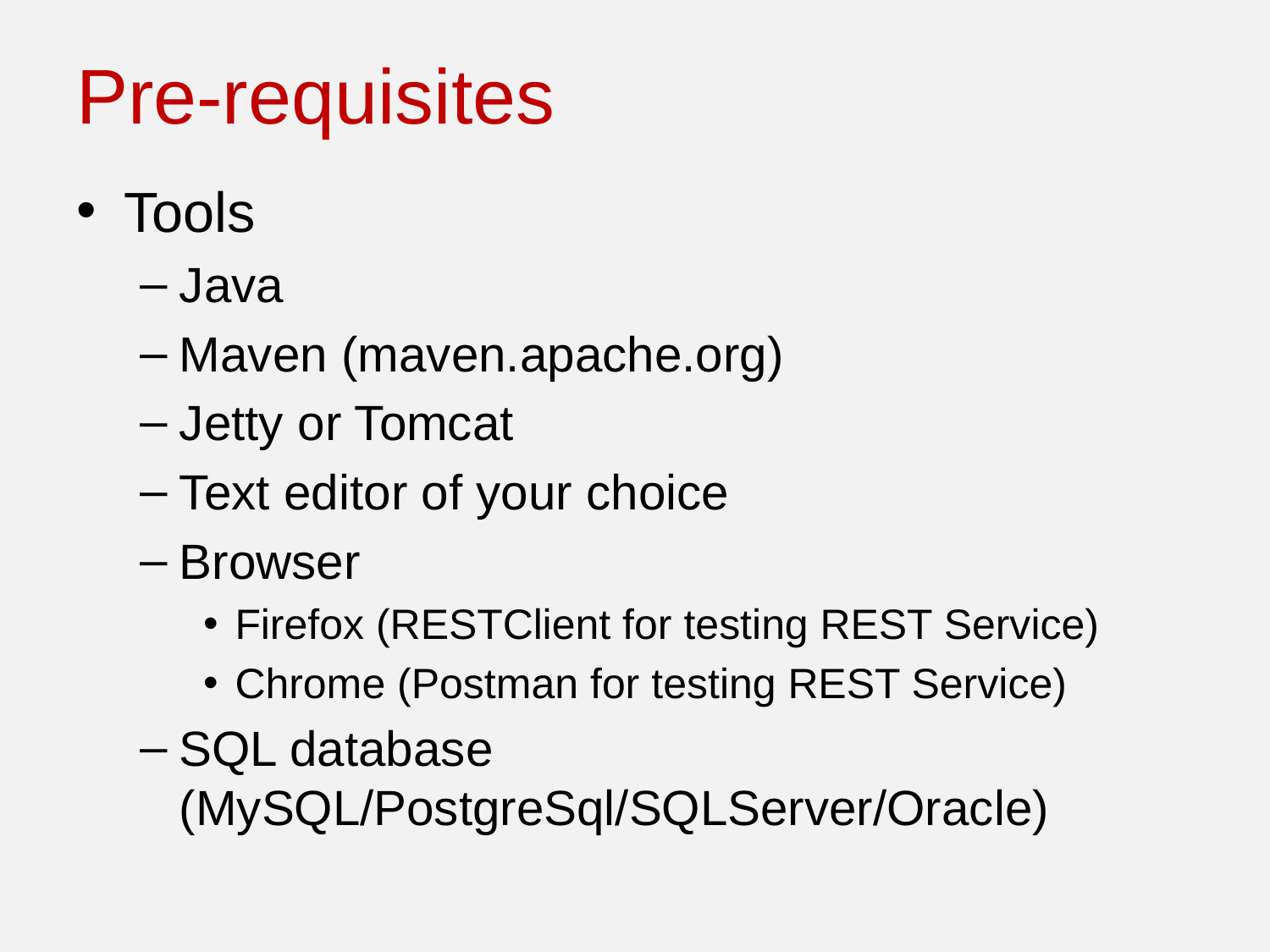

# Pre-requisites
Tools
Java
Maven (maven.apache.org)
Jetty or Tomcat
Text editor of your choice
Browser
Firefox (RESTClient for testing REST Service)
Chrome (Postman for testing REST Service)
SQL database (MySQL/PostgreSql/SQLServer/Oracle)